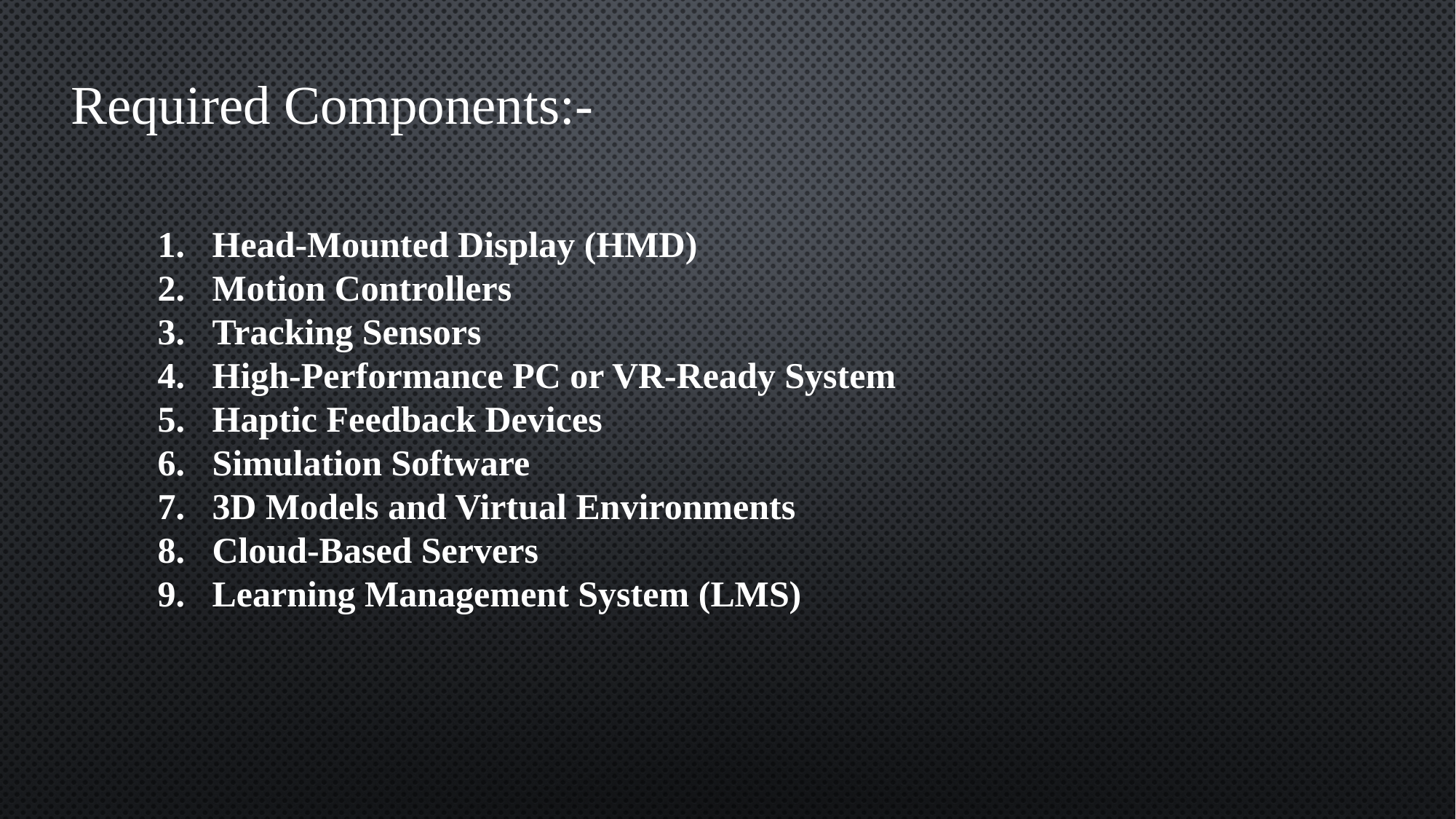

Required Components:-

Head-Mounted Display (HMD)
Motion Controllers
Tracking Sensors
High-Performance PC or VR-Ready System
Haptic Feedback Devices
Simulation Software
3D Models and Virtual Environments
Cloud-Based Servers
Learning Management System (LMS)